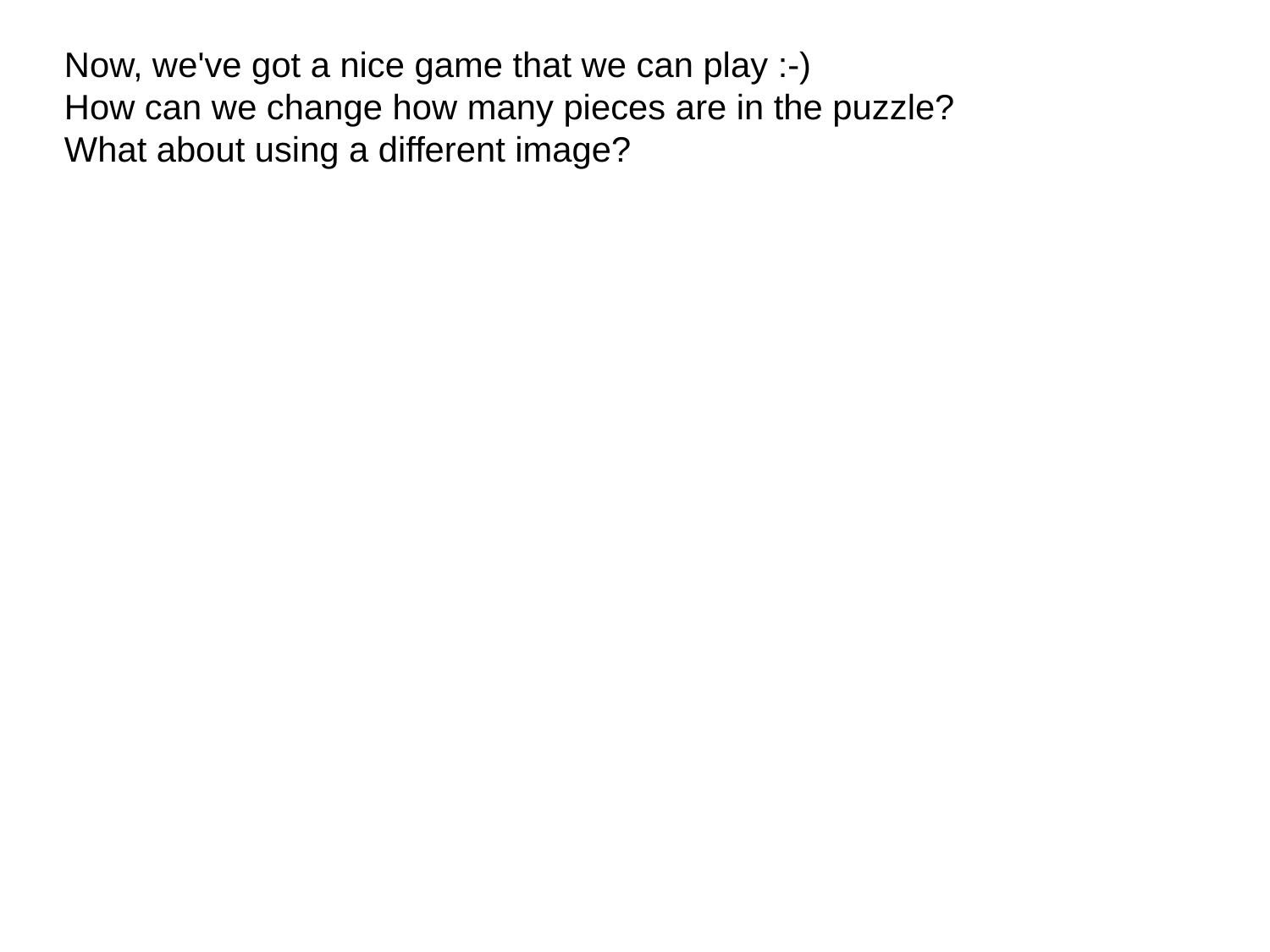

Now, we've got a nice game that we can play :-)
How can we change how many pieces are in the puzzle?
What about using a different image?